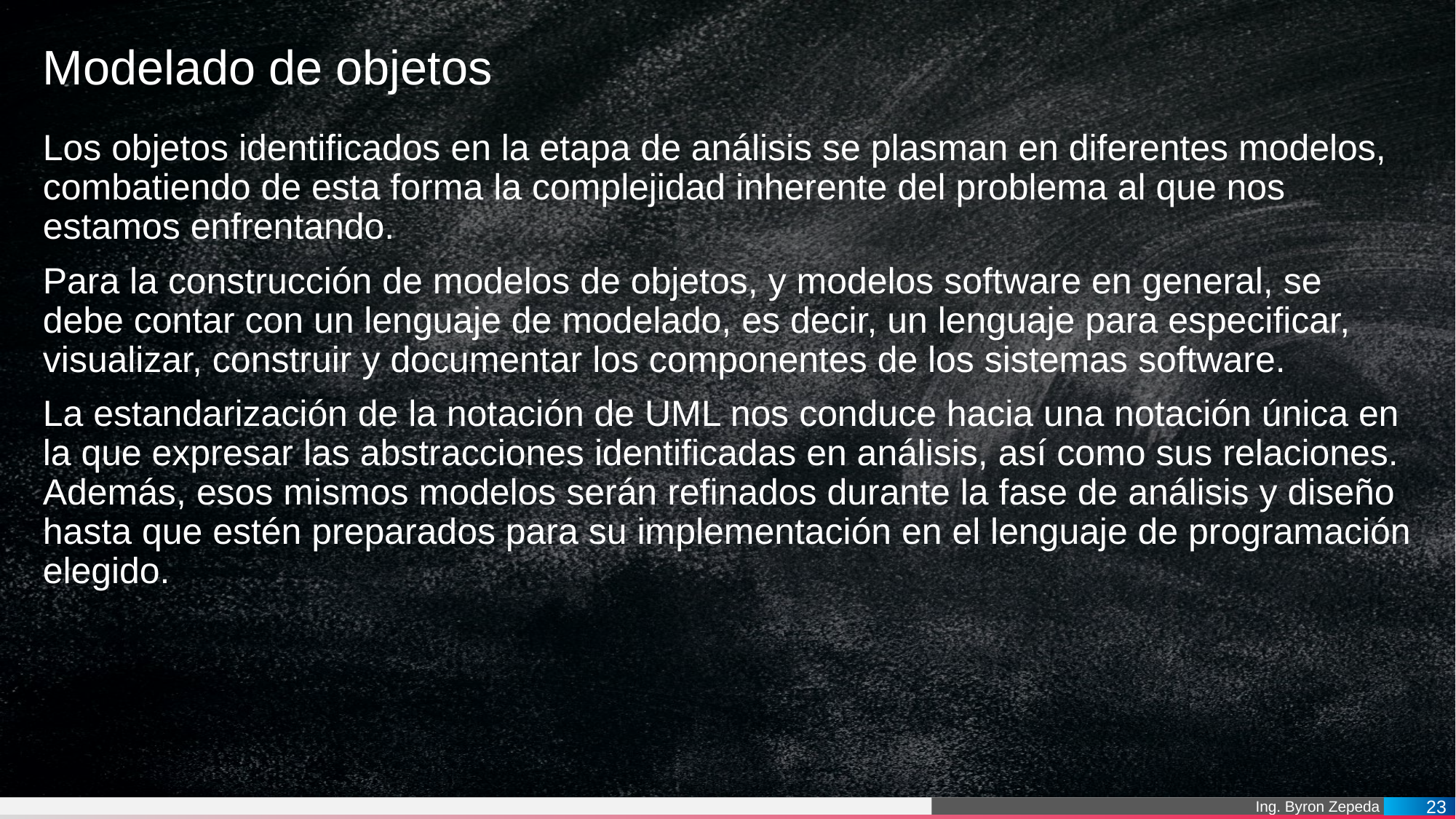

# Modelado de objetos
Los objetos identificados en la etapa de análisis se plasman en diferentes modelos, combatiendo de esta forma la complejidad inherente del problema al que nos estamos enfrentando.
Para la construcción de modelos de objetos, y modelos software en general, se debe contar con un lenguaje de modelado, es decir, un lenguaje para especificar, visualizar, construir y documentar los componentes de los sistemas software.
La estandarización de la notación de UML nos conduce hacia una notación única en la que expresar las abstracciones identificadas en análisis, así como sus relaciones. Además, esos mismos modelos serán refinados durante la fase de análisis y diseño hasta que estén preparados para su implementación en el lenguaje de programación elegido.

23